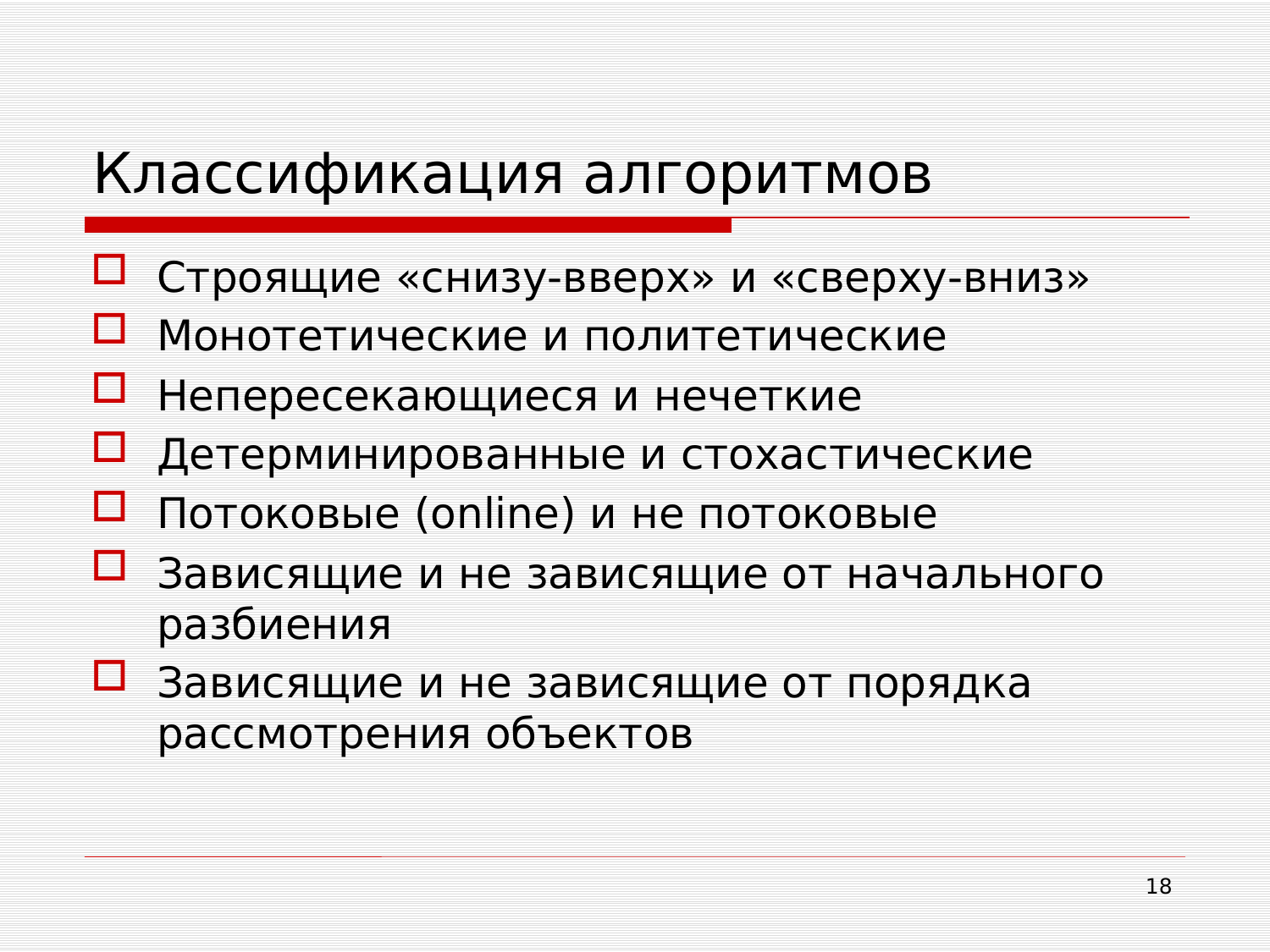

# Классификация алгоритмов
Строящие «снизу-вверх» и «сверху-вниз»
Монотетические и политетические
Непересекающиеся и нечеткие
Детерминированные и стохастические
Потоковые (online) и не потоковые
Зависящие и не зависящие от начального разбиения
Зависящие и не зависящие от порядка рассмотрения объектов
18